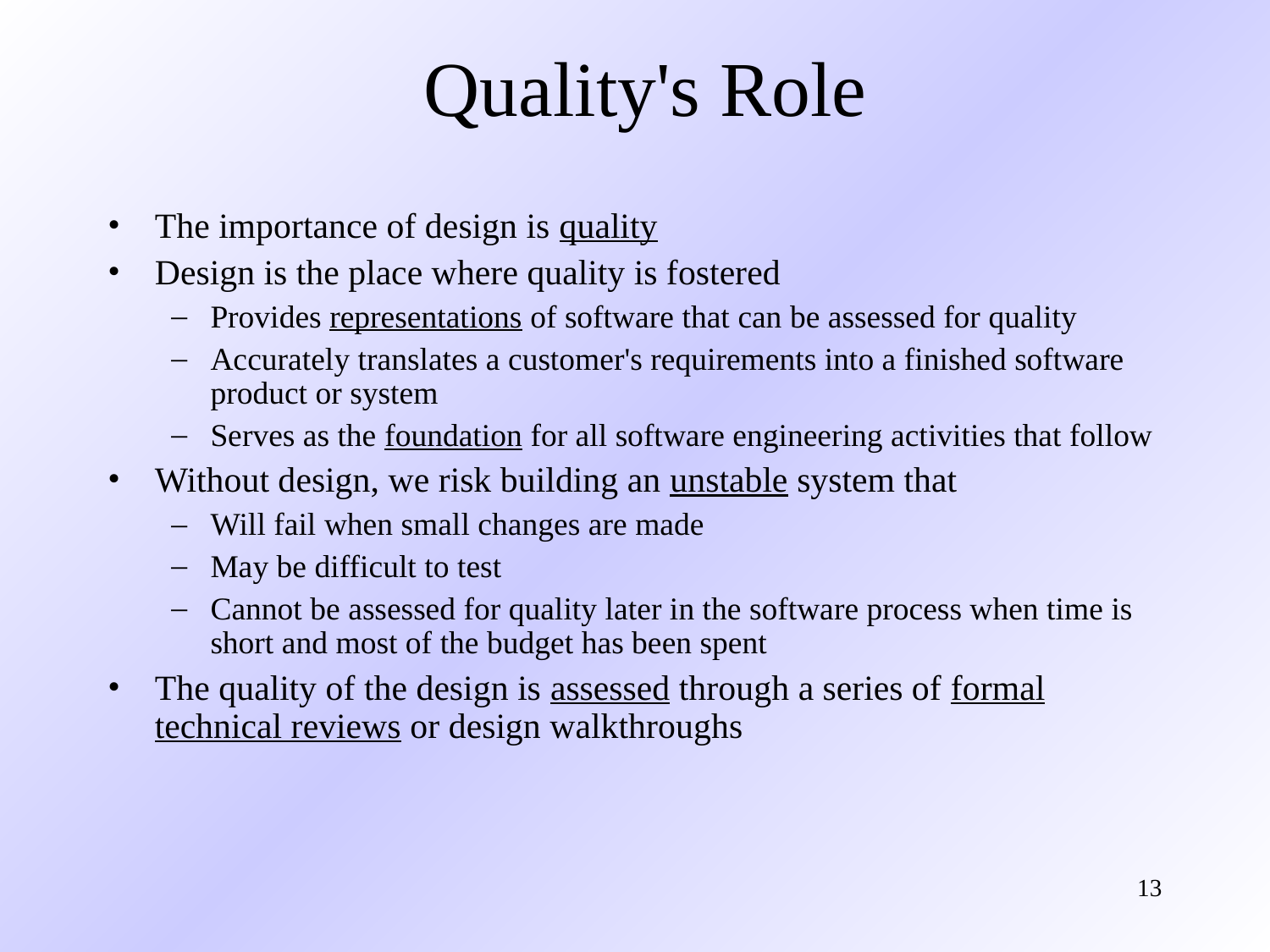

# Quality's Role
The importance of design is quality
Design is the place where quality is fostered
Provides representations of software that can be assessed for quality
Accurately translates a customer's requirements into a finished software product or system
Serves as the foundation for all software engineering activities that follow
Without design, we risk building an unstable system that
Will fail when small changes are made
May be difficult to test
Cannot be assessed for quality later in the software process when time is short and most of the budget has been spent
The quality of the design is assessed through a series of formal technical reviews or design walkthroughs

13